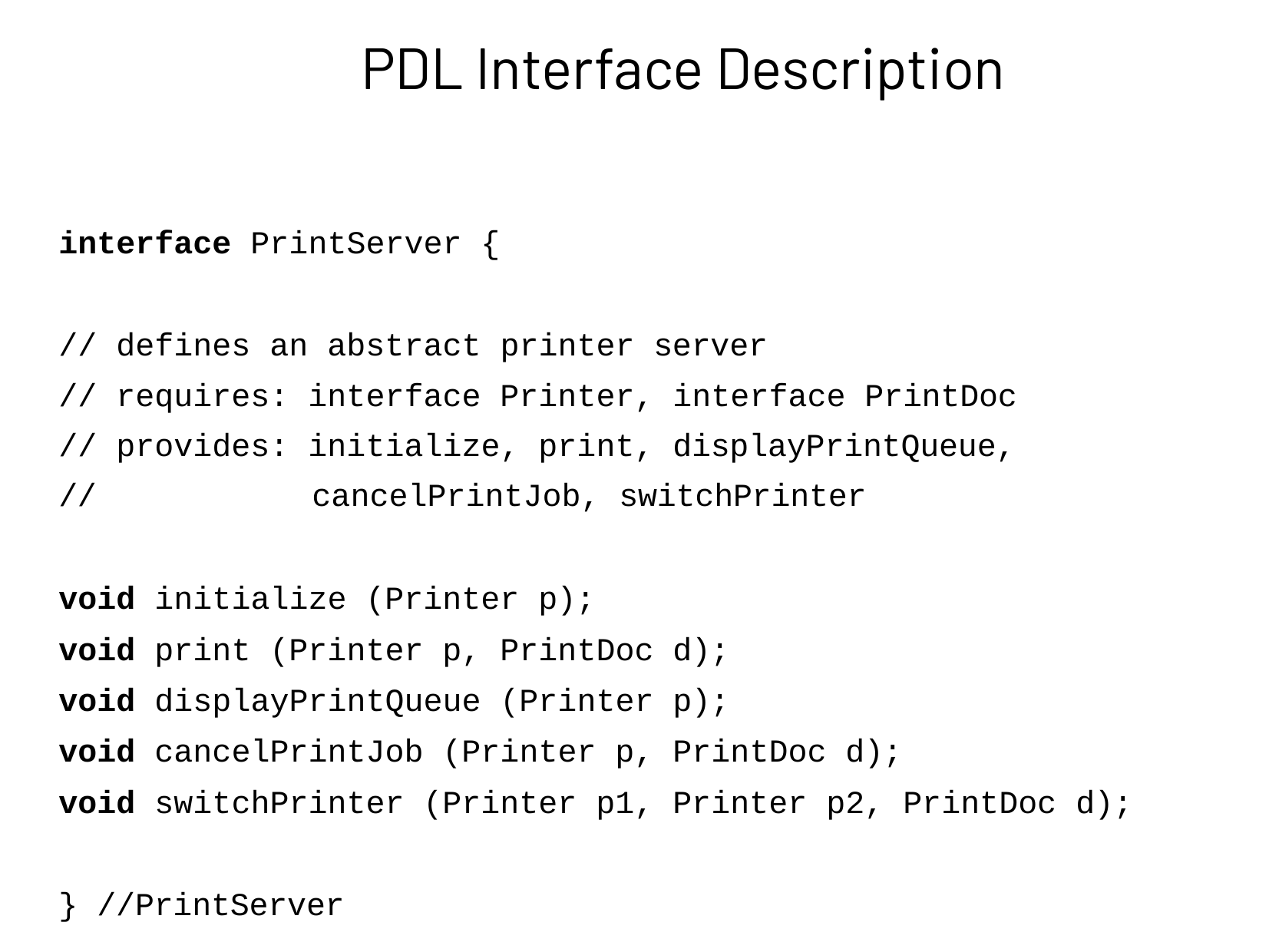

# PDL Interface Description
interface PrintServer {

// defines an abstract printer server
// requires: interface Printer, interface PrintDoc
// provides: initialize, print, displayPrintQueue,
//	cancelPrintJob, switchPrinter

void initialize (Printer p);
void print (Printer p, PrintDoc d);
void displayPrintQueue (Printer p);
void cancelPrintJob (Printer p, PrintDoc d);
void switchPrinter (Printer p1, Printer p2, PrintDoc d);

} //PrintServer